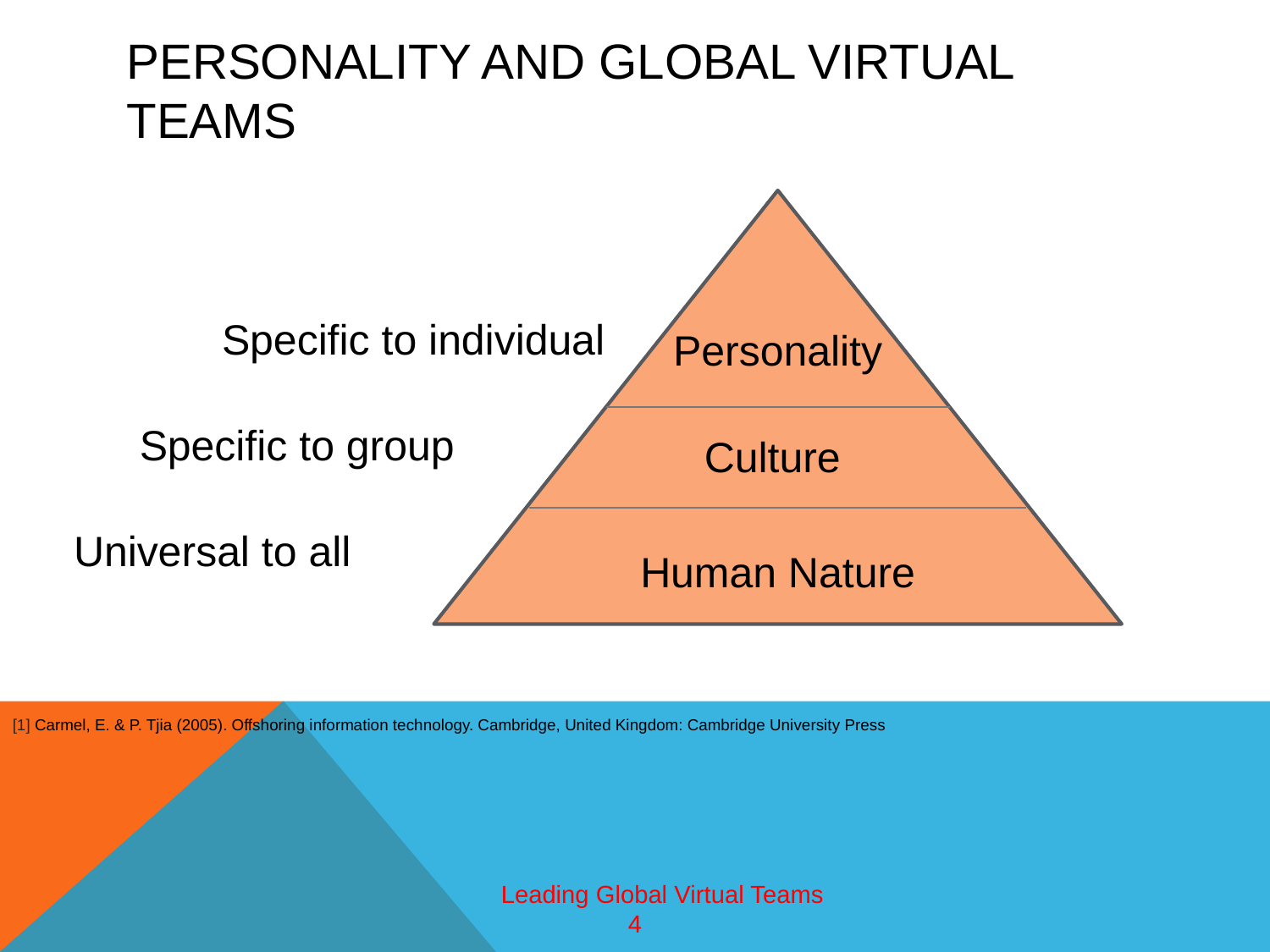

# Personality AND global virtual teams

Personality
Culture
Human Nature
Specific to individual
Specific to group
Universal to all
[1] Carmel, E. & P. Tjia (2005). Offshoring information technology. Cambridge, United Kingdom: Cambridge University Press